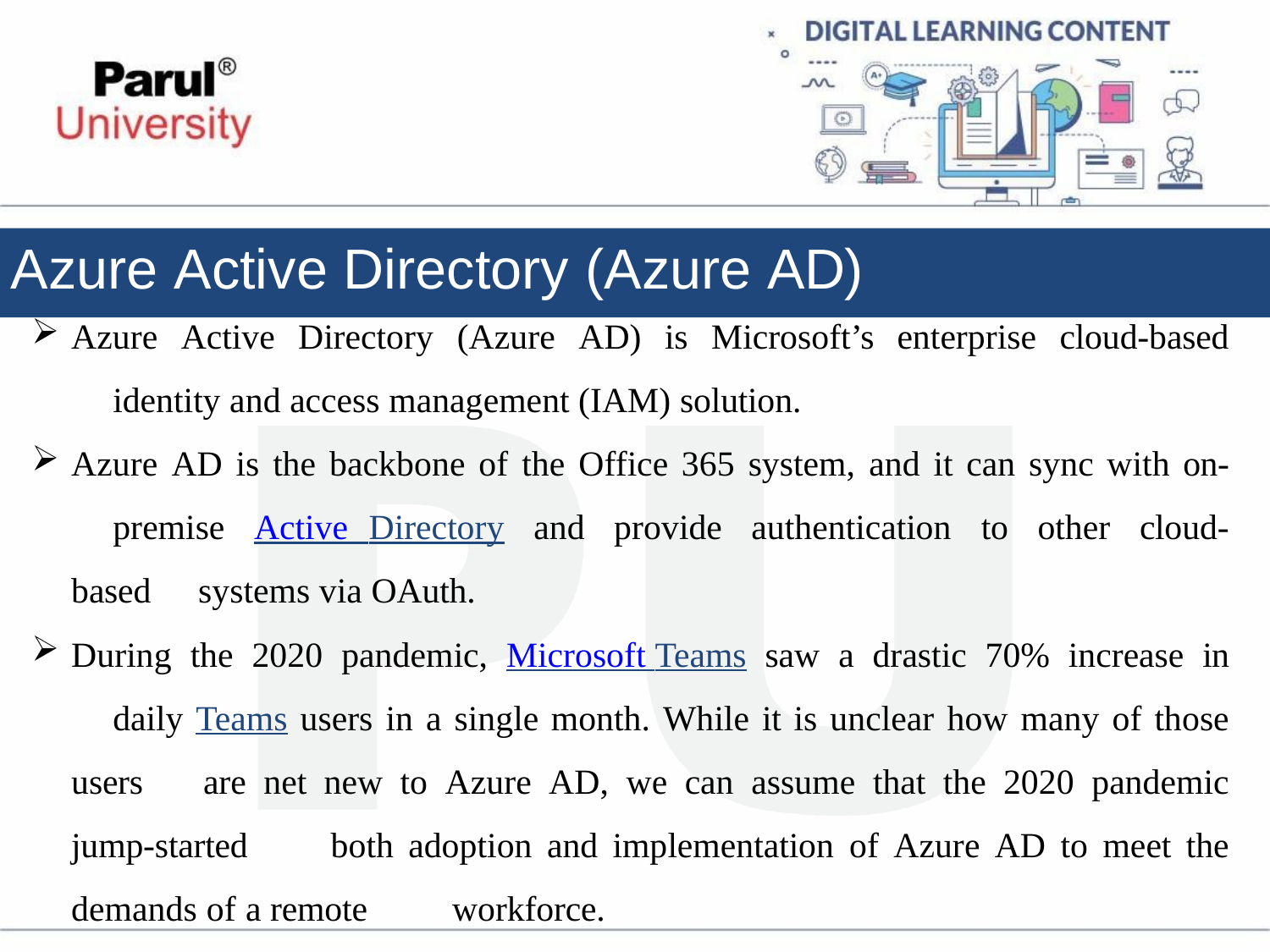

# Azure Active Directory (Azure AD)
Azure  Active  Directory  (Azure  AD)  is  Microsoft’s  enterprise  cloud-based 	identity and access management (IAM) solution.
Azure AD is the backbone of the Office 365 system, and it can sync with on- 	premise  Active  Directory  and  provide  authentication  to  other  cloud-based 	systems via OAuth.
During the 2020 pandemic, Microsoft Teams saw a drastic 70% increase in 	daily Teams users in a single month. While it is unclear how many of those users 	are net new to Azure AD, we can assume that the 2020 pandemic jump-started 	both adoption and implementation of Azure AD to meet the demands of a remote 	workforce.